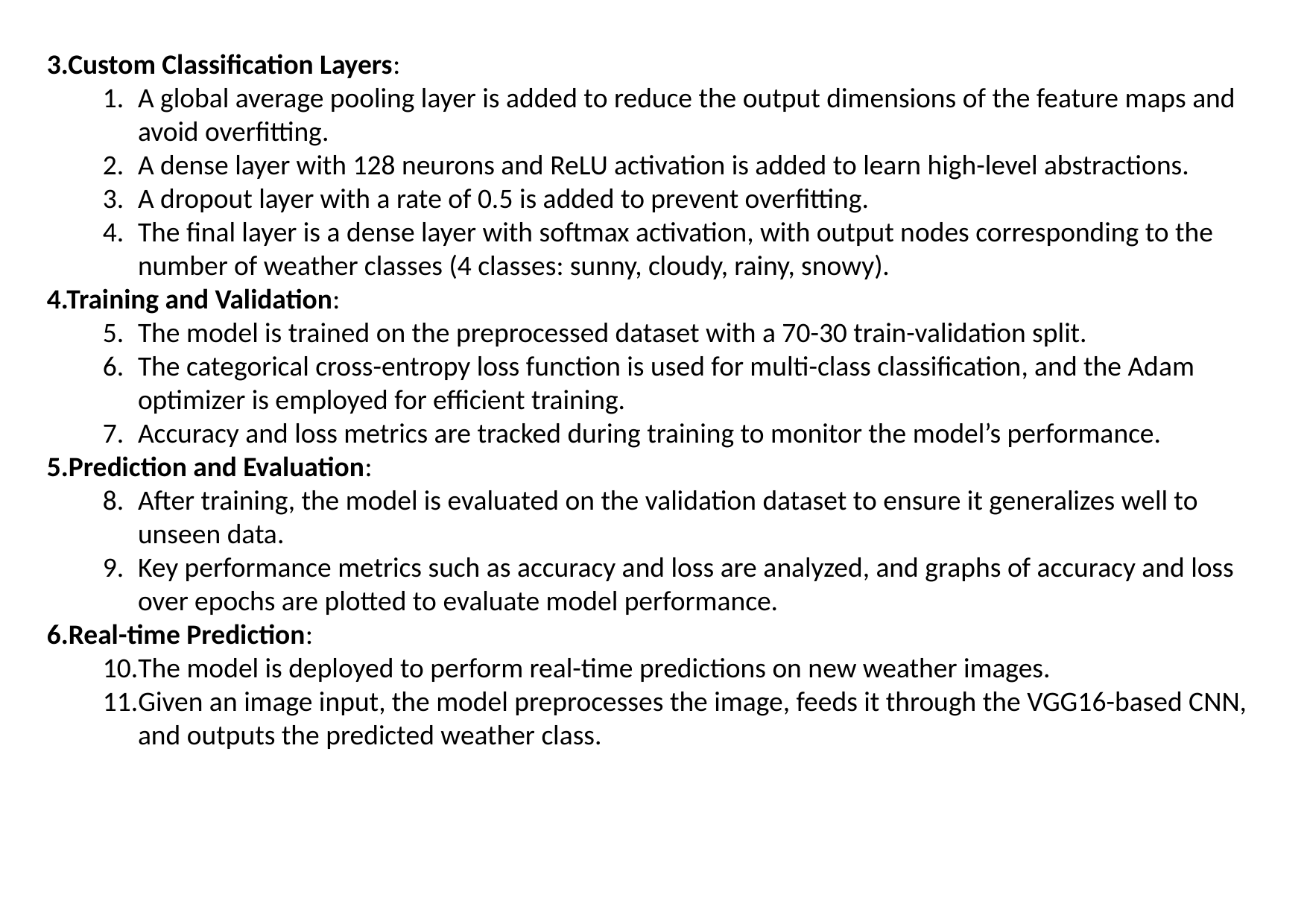

3.Custom Classification Layers:
A global average pooling layer is added to reduce the output dimensions of the feature maps and avoid overfitting.
A dense layer with 128 neurons and ReLU activation is added to learn high-level abstractions.
A dropout layer with a rate of 0.5 is added to prevent overfitting.
The final layer is a dense layer with softmax activation, with output nodes corresponding to the number of weather classes (4 classes: sunny, cloudy, rainy, snowy).
4.Training and Validation:
The model is trained on the preprocessed dataset with a 70-30 train-validation split.
The categorical cross-entropy loss function is used for multi-class classification, and the Adam optimizer is employed for efficient training.
Accuracy and loss metrics are tracked during training to monitor the model’s performance.
5.Prediction and Evaluation:
After training, the model is evaluated on the validation dataset to ensure it generalizes well to unseen data.
Key performance metrics such as accuracy and loss are analyzed, and graphs of accuracy and loss over epochs are plotted to evaluate model performance.
6.Real-time Prediction:
The model is deployed to perform real-time predictions on new weather images.
Given an image input, the model preprocesses the image, feeds it through the VGG16-based CNN, and outputs the predicted weather class.